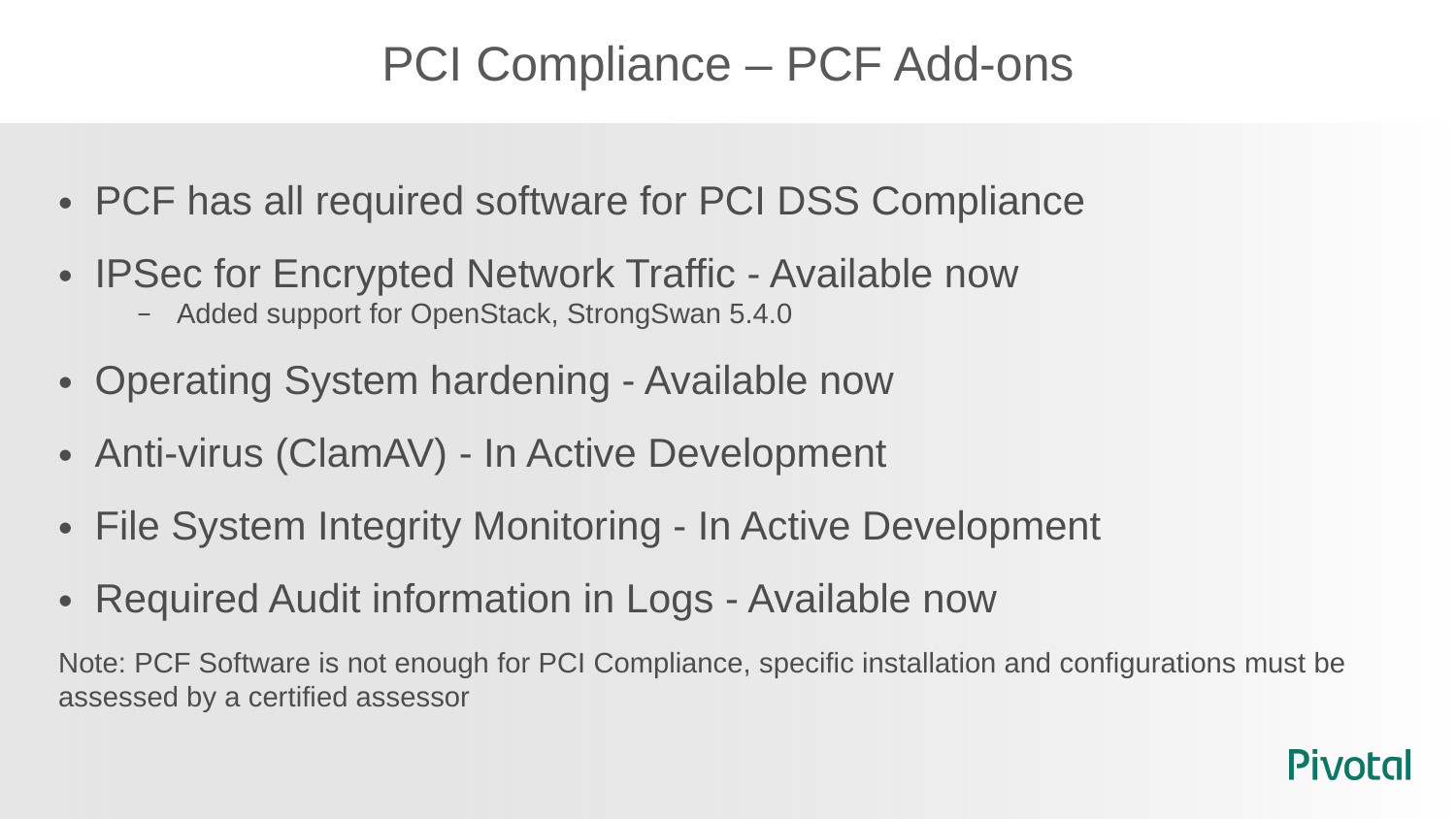

# PCI Compliance – PCF Add-ons
PCF has all required software for PCI DSS Compliance
IPSec for Encrypted Network Traffic - Available now
Added support for OpenStack, StrongSwan 5.4.0
Operating System hardening - Available now
Anti-virus (ClamAV) - In Active Development
File System Integrity Monitoring - In Active Development
Required Audit information in Logs - Available now
Note: PCF Software is not enough for PCI Compliance, specific installation and configurations must be assessed by a certified assessor